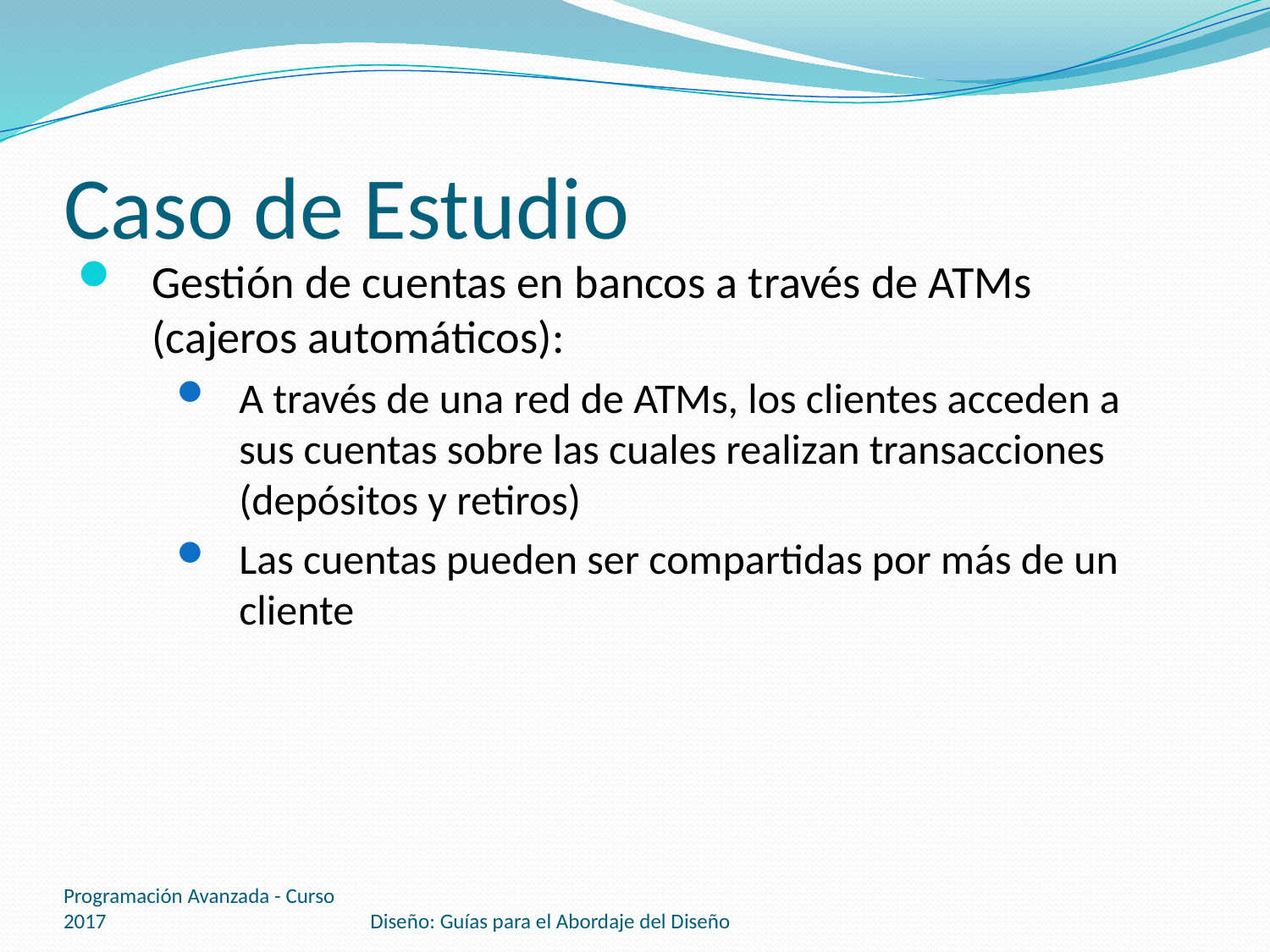

# Caso de Estudio
Gestión de cuentas en bancos a través de ATMs (cajeros automáticos):
A través de una red de ATMs, los clientes acceden a sus cuentas sobre las cuales realizan transacciones (depósitos y retiros)
Las cuentas pueden ser compartidas por más de un cliente
Programación Avanzada - Curso 2017
Diseño: Guías para el Abordaje del Diseño